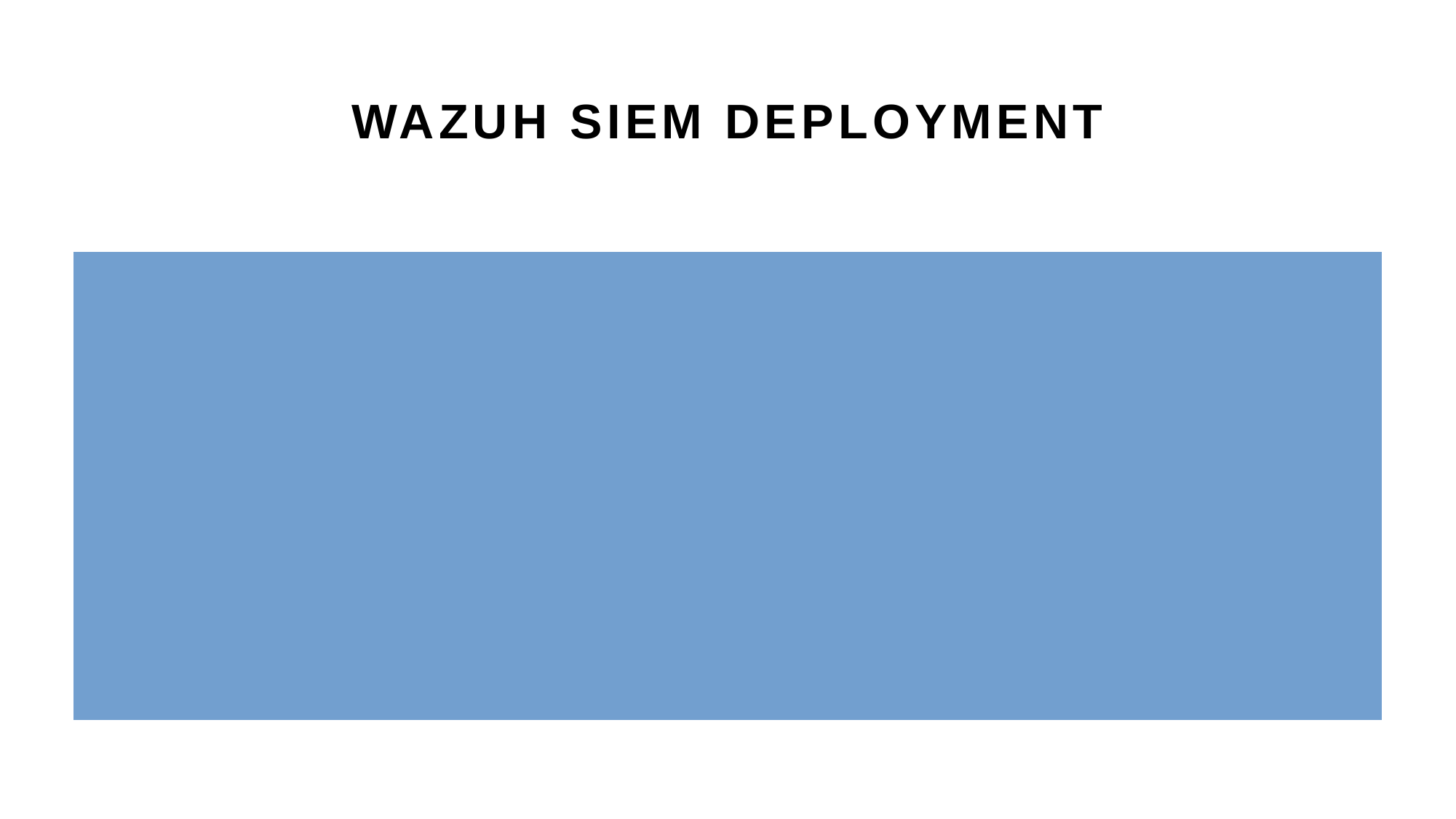

# WAZUH SIEM DEPLOYMENT
Planning and Design: Begin by assessing your organization's security requirements, infrastructure layout, and deployment goals.
Infrastructure Setup: Set up the Wazuh infrastructure components.
Agent Deployment: Install the Wazuh agents on endpoints throughout your network.
Integration with Existing Systems: Integrate Wazuh with existing security tools and systems.
Configuration and Customization:  Configure rulesets, thresholds, and alerting mechanisms to prioritize and respond to security incidents effectively.
Monitoring and Analysis: Monitor security events and data collected by Wazuh in real-time.
Continuous Improvement: Continuously monitor and evaluate the effectiveness of your Wazuh deployment.